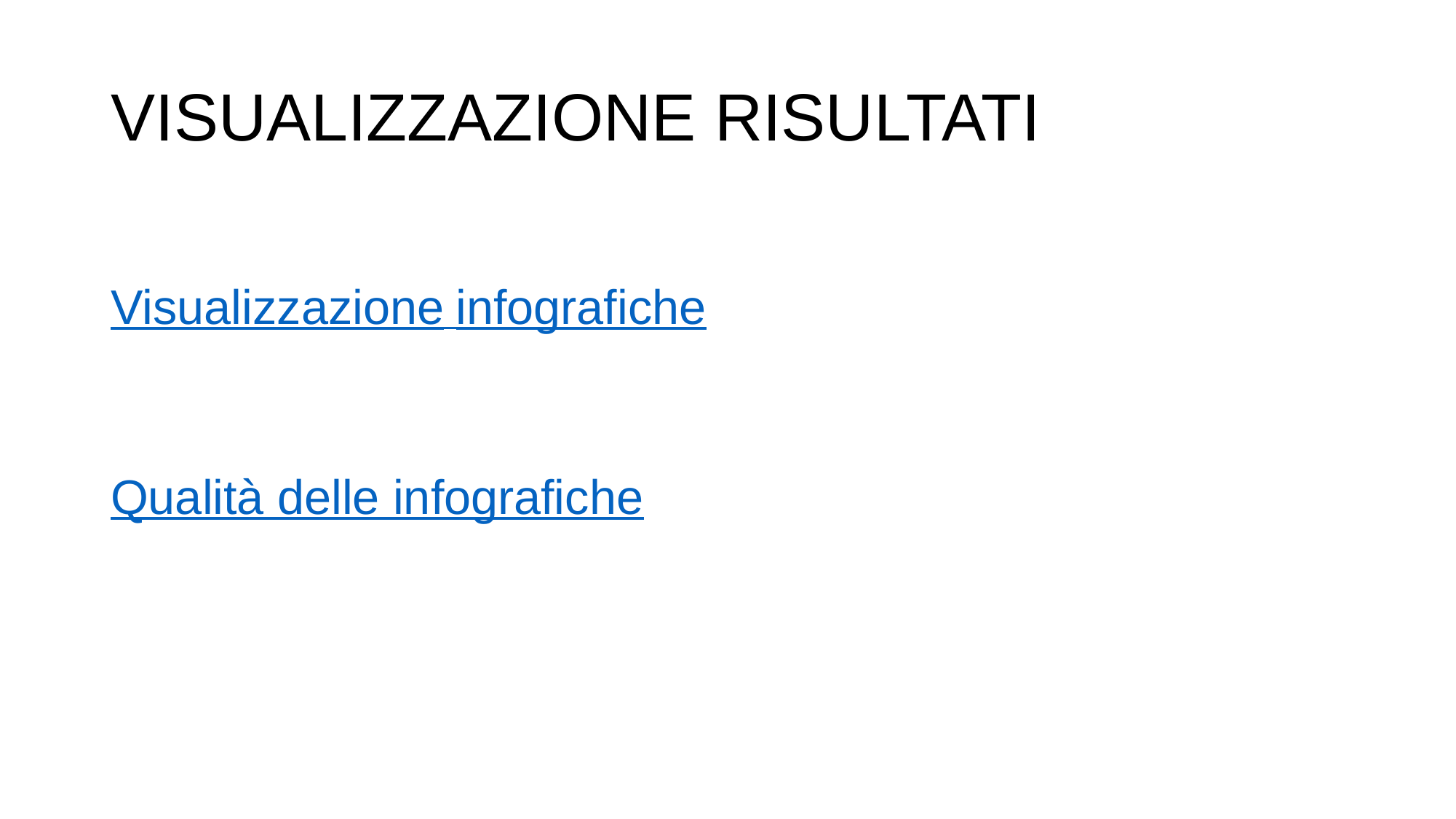

# VISUALIZZAZIONE RISULTATI
Visualizzazione infografiche
Qualità delle infografiche